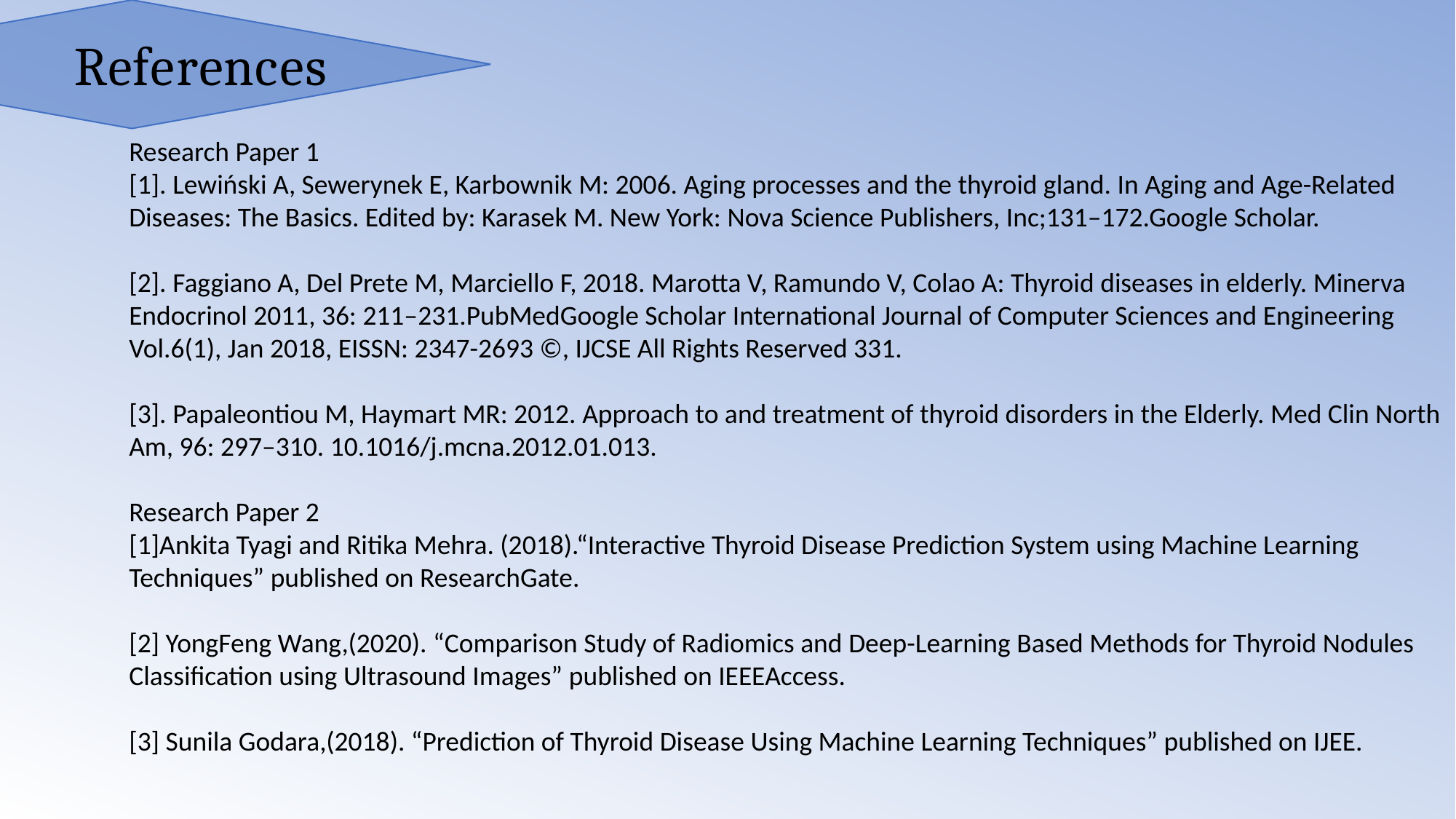

References
Research Paper 1
[1]. Lewiński A, Sewerynek E, Karbownik M: 2006. Aging processes and the thyroid gland. In Aging and Age-Related Diseases: The Basics. Edited by: Karasek M. New York: Nova Science Publishers, Inc;131–172.Google Scholar.

[2]. Faggiano A, Del Prete M, Marciello F, 2018. Marotta V, Ramundo V, Colao A: Thyroid diseases in elderly. Minerva Endocrinol 2011, 36: 211–231.PubMedGoogle Scholar International Journal of Computer Sciences and Engineering Vol.6(1), Jan 2018, EISSN: 2347-2693 ©, IJCSE All Rights Reserved 331.

[3]. Papaleontiou M, Haymart MR: 2012. Approach to and treatment of thyroid disorders in the Elderly. Med Clin North Am, 96: 297–310. 10.1016/j.mcna.2012.01.013.

Research Paper 2
[1]Ankita Tyagi and Ritika Mehra. (2018).“Interactive Thyroid Disease Prediction System using Machine Learning Techniques” published on ResearchGate.

[2] YongFeng Wang,(2020). “Comparison Study of Radiomics and Deep-Learning Based Methods for Thyroid Nodules Classification using Ultrasound Images” published on IEEEAccess.

[3] Sunila Godara,(2018). “Prediction of Thyroid Disease Using Machine Learning Techniques” published on IJEE.